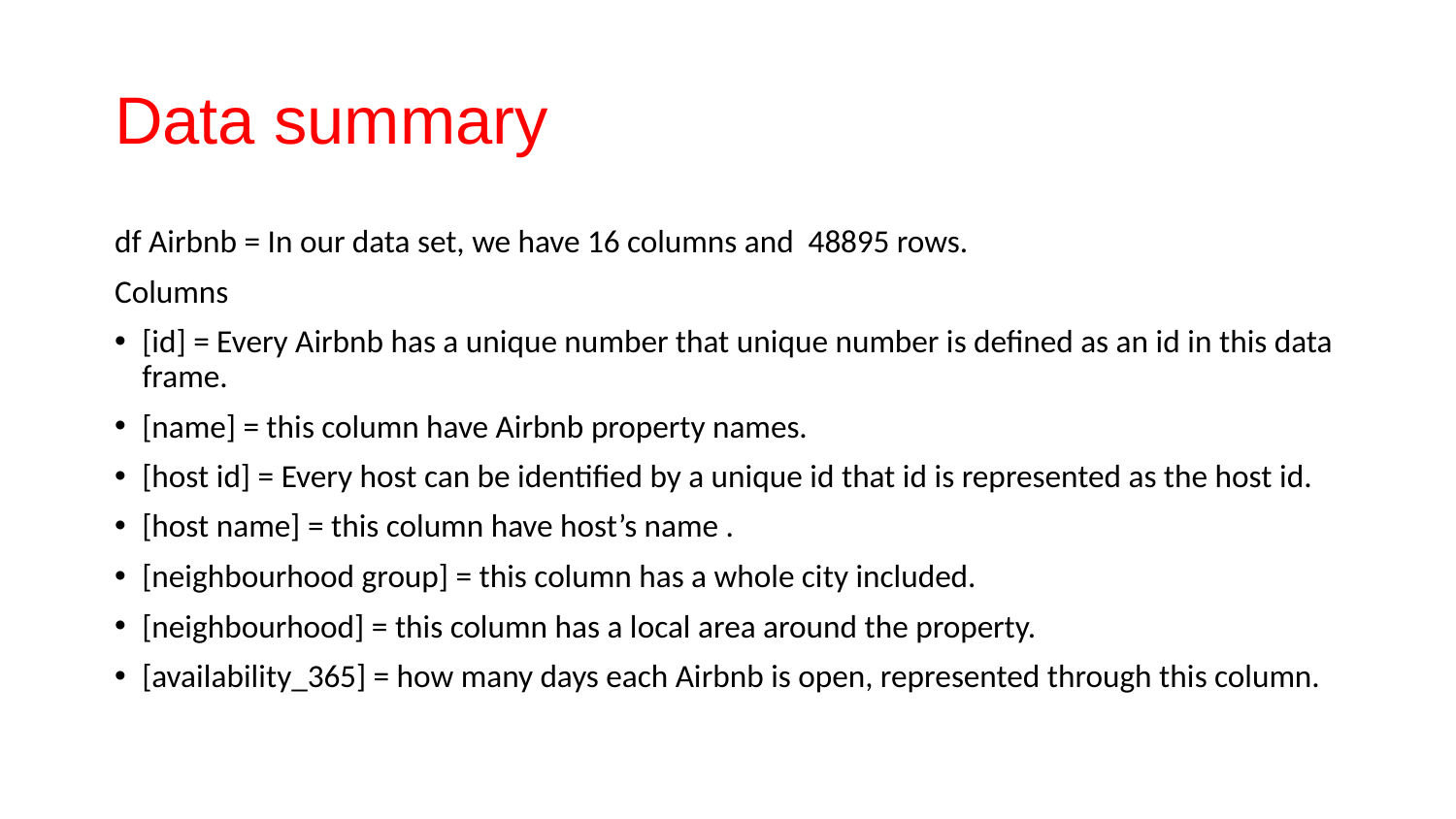

# Data summary
df Airbnb = In our data set, we have 16 columns and  48895 rows.
Columns
[id] = Every Airbnb has a unique number that unique number is defined as an id in this data frame.
[name] = this column have Airbnb property names.
[host id] = Every host can be identified by a unique id that id is represented as the host id.
[host name] = this column have host’s name .
[neighbourhood group] = this column has a whole city included.
[neighbourhood] = this column has a local area around the property.
[availability_365] = how many days each Airbnb is open, represented through this column.